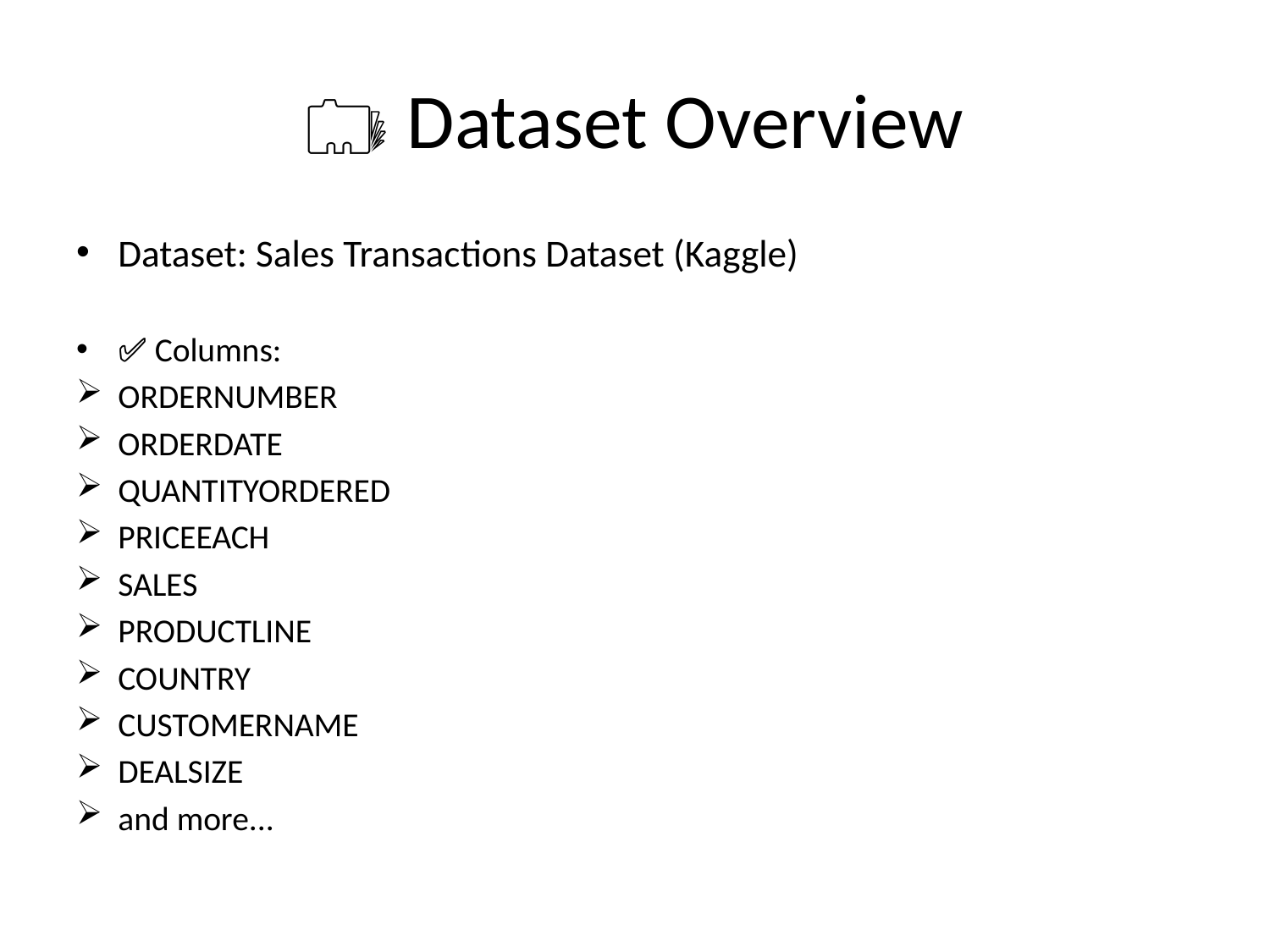

# 🗂 Dataset Overview
Dataset: Sales Transactions Dataset (Kaggle)

✅ Columns:
ORDERNUMBER
ORDERDATE
QUANTITYORDERED
PRICEEACH
SALES
PRODUCTLINE
COUNTRY
CUSTOMERNAME
DEALSIZE
and more...